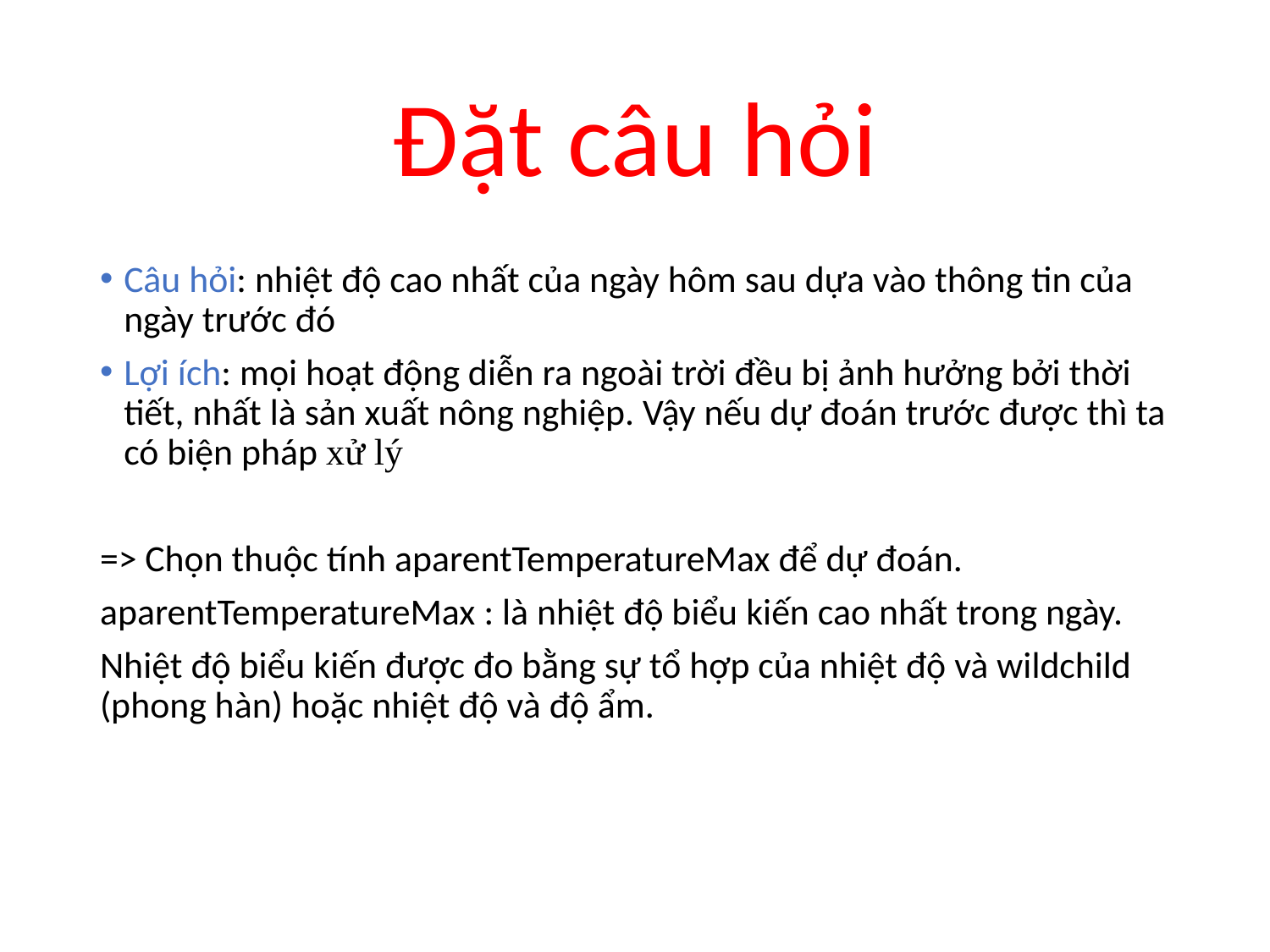

# Đặt câu hỏi
Câu hỏi: nhiệt độ cao nhất của ngày hôm sau dựa vào thông tin của ngày trước đó
Lợi ích: mọi hoạt động diễn ra ngoài trời đều bị ảnh hưởng bởi thời tiết, nhất là sản xuất nông nghiệp. Vậy nếu dự đoán trước được thì ta có biện pháp xử lý

=> Chọn thuộc tính aparentTemperatureMax để dự đoán.
aparentTemperatureMax : là nhiệt độ biểu kiến cao nhất trong ngày.
Nhiệt độ biểu kiến được đo bằng sự tổ hợp của nhiệt độ và wildchild (phong hàn) hoặc nhiệt độ và độ ẩm.